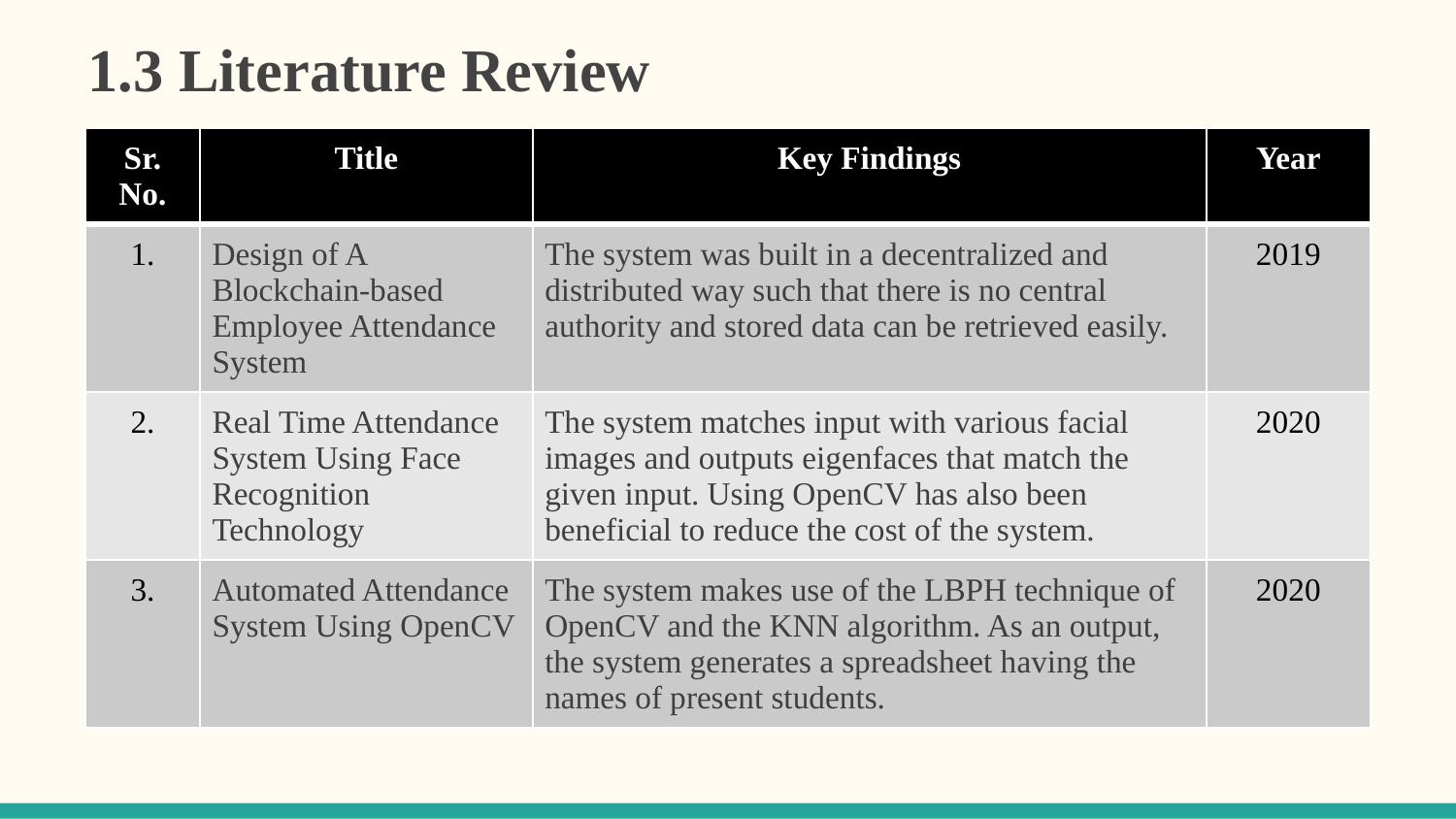

1.3 Literature Review
| Sr. No. | Title | Key Findings | Year |
| --- | --- | --- | --- |
| 1. | Design of A Blockchain-based Employee Attendance System | The system was built in a decentralized and distributed way such that there is no central authority and stored data can be retrieved easily. | 2019 |
| 2. | Real Time Attendance System Using Face Recognition Technology | The system matches input with various facial images and outputs eigenfaces that match the given input. Using OpenCV has also been beneficial to reduce the cost of the system. | 2020 |
| 3. | Automated Attendance System Using OpenCV | The system makes use of the LBPH technique of OpenCV and the KNN algorithm. As an output, the system generates a spreadsheet having the names of present students. | 2020 |